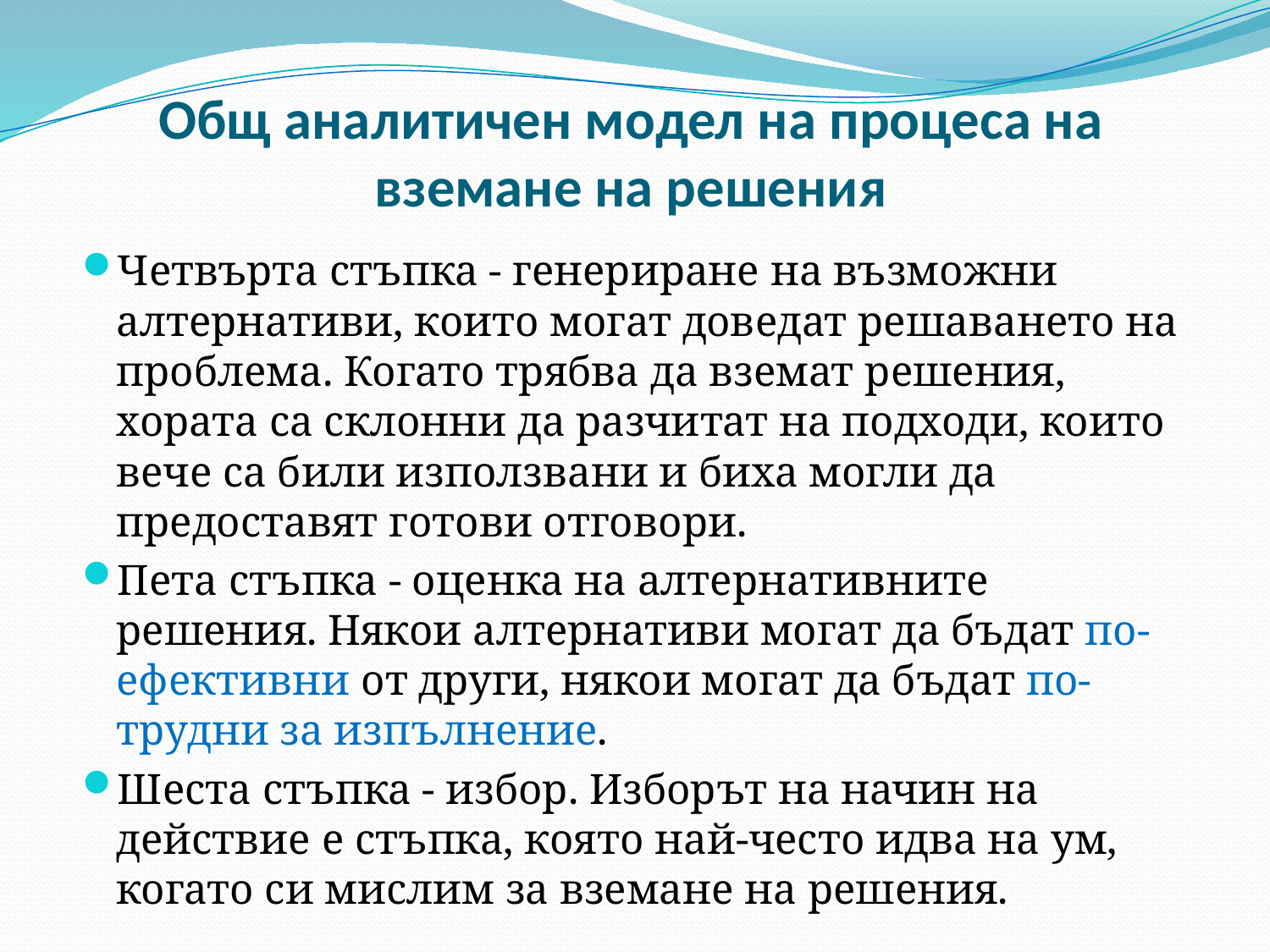

# Общ аналитичен модел на процеса на вземане на решения
Четвърта стъпка - генериране на възможни алтернативи, които могат доведат решаването на проблема. Когато трябва да вземат решения, хората са склонни да разчитат на подходи, които вече са били използвани и биха могли да предоставят готови отговори.
Пета стъпка - оценка на алтернативните решения. Някои алтернативи могат да бъдат по-ефективни от други, някои могат да бъдат по-трудни за изпълнение.
Шеста стъпка - избор. Изборът на начин на действие е стъпка, която най-често идва на ум, когато си мислим за вземане на решения.